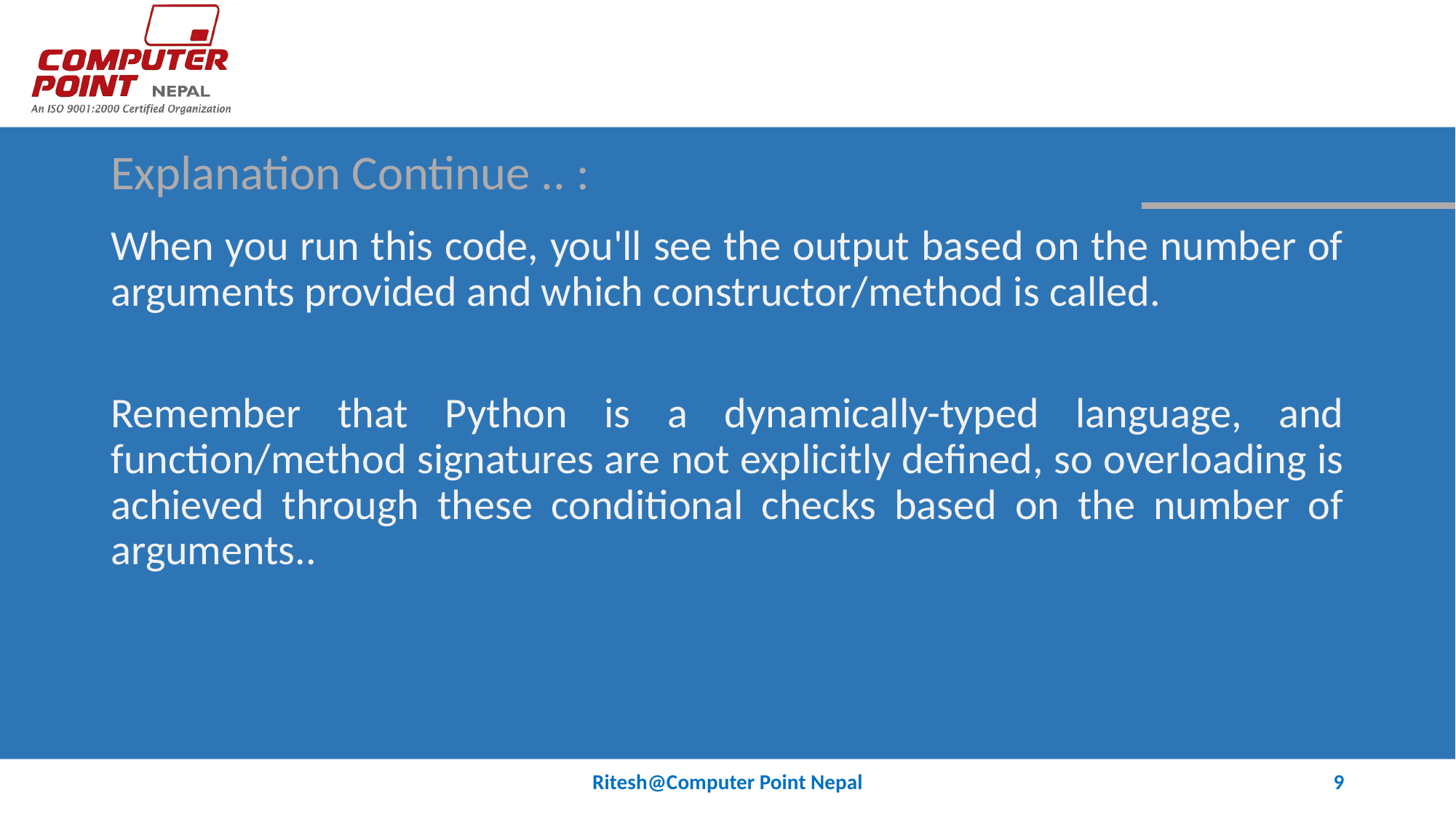

# Explanation Continue .. :
When you run this code, you'll see the output based on the number of arguments provided and which constructor/method is called.

Remember that Python is a dynamically-typed language, and function/method signatures are not explicitly defined, so overloading is achieved through these conditional checks based on the number of arguments..

Ritesh@Computer Point Nepal

9